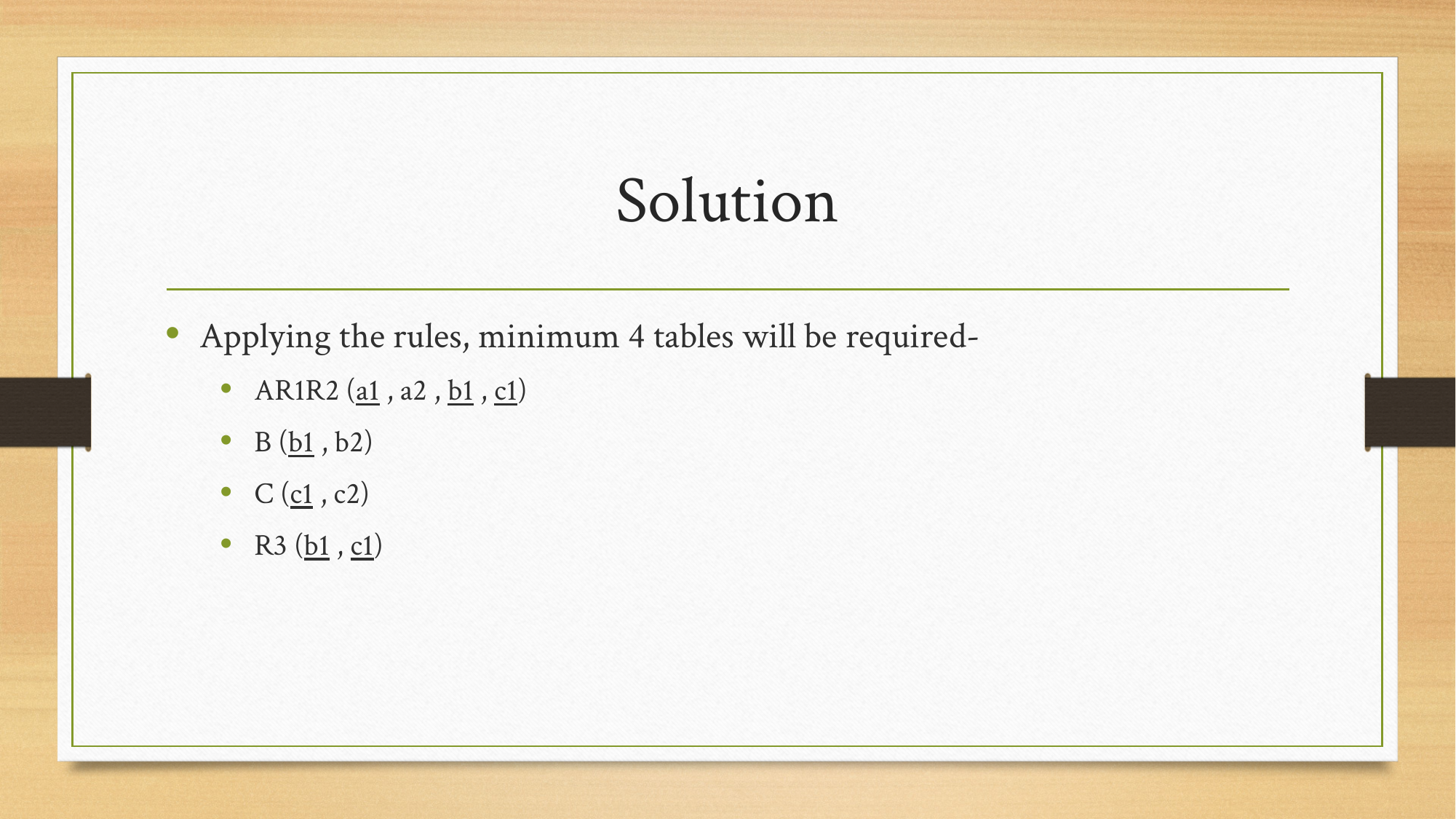

# Solution
Applying the rules, minimum 4 tables will be required-
AR1R2 (a1 , a2 , b1 , c1)
B (b1 , b2)
C (c1 , c2)
R3 (b1 , c1)